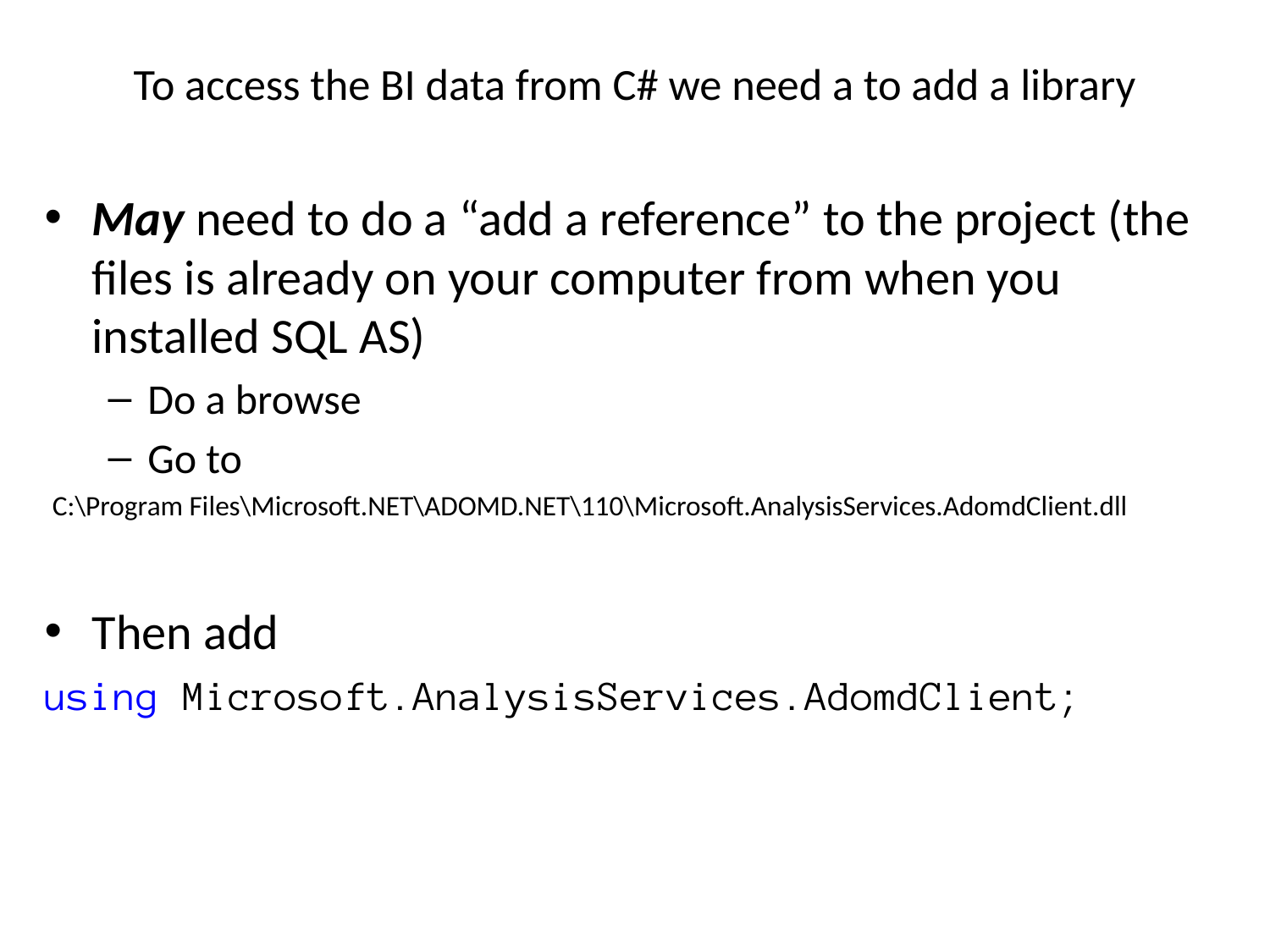

# To access the BI data from C# we need a to add a library
May need to do a “add a reference” to the project (the files is already on your computer from when you installed SQL AS)
Do a browse
Go to
C:\Program Files\Microsoft.NET\ADOMD.NET\110\Microsoft.AnalysisServices.AdomdClient.dll

Then add
using Microsoft.AnalysisServices.AdomdClient;